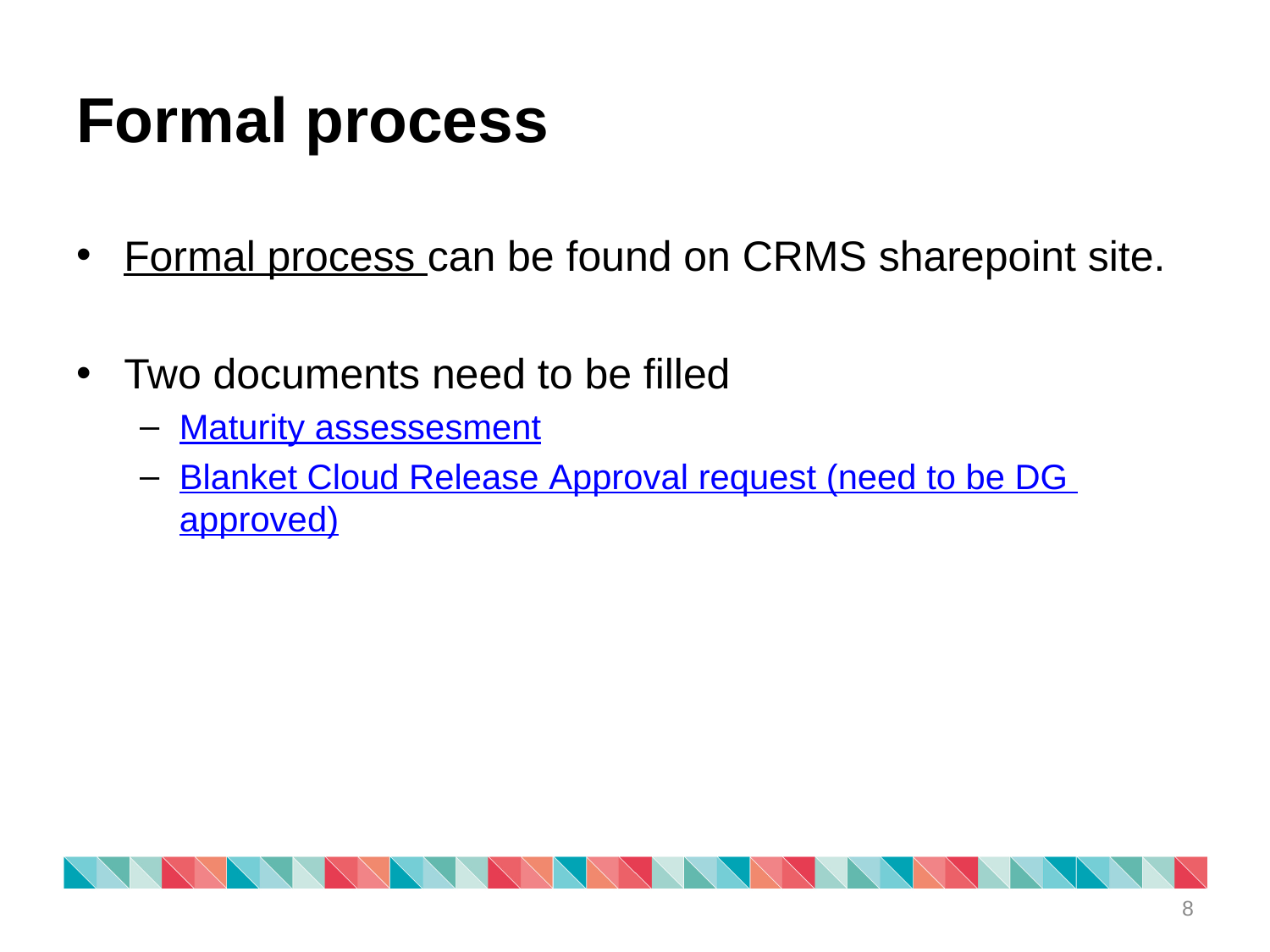

# Formal process
Formal process can be found on CRMS sharepoint site.

Two documents need to be filled
Maturity assessesment
Blanket Cloud Release Approval request (need to be DG approved)

8